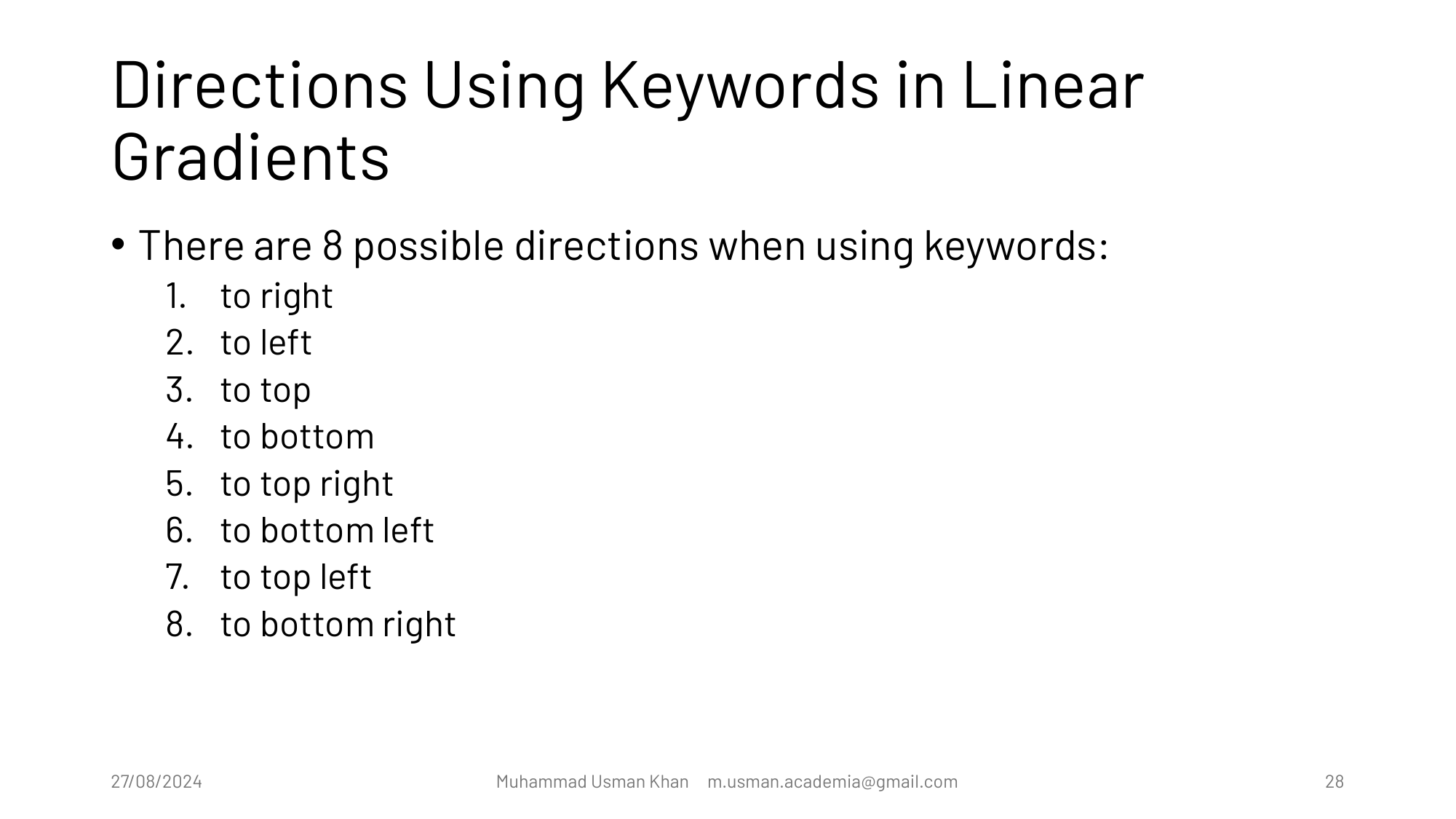

# Directions Using Keywords in Linear Gradients
There are 8 possible directions when using keywords:
to right
to left
to top
to bottom
to top right
to bottom left
to top left
to bottom right
27/08/2024
Muhammad Usman Khan     m.usman.academia@gmail.com
28